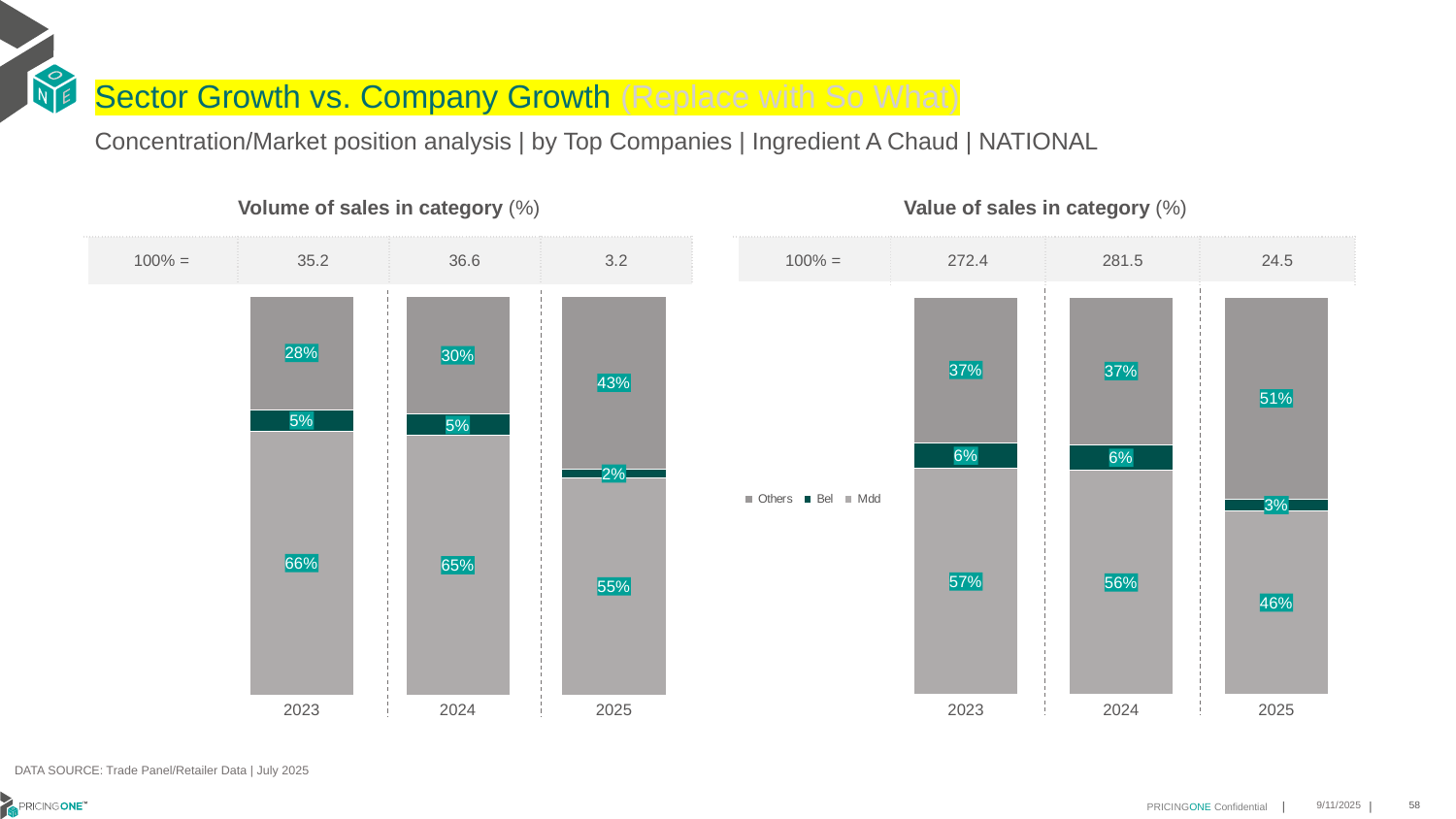

# Sector Growth vs. Company Growth (Replace with So What)
Concentration/Market position analysis | by Top Companies | Ingredient A Chaud | NATIONAL
| Volume of sales in category (%) |  |  |  |
| --- | --- | --- | --- |
| 100% = | 35.2 | 36.6 | 3.2 |
| Value of sales in category (%) |  |  |  |
| --- | --- | --- | --- |
| 100% = | 272.4 | 281.5 | 24.5 |

### Chart

| Category | Mdd | Bel | Others |
|---|---|---|---|
| 2023 | 0.6617990342847149 | 0.054056168255330134 | 0.284144797459955 |
| 2024 | 0.6508822207913313 | 0.05345771516840359 | 0.2956600640402651 |
| 2025 | 0.5452710164175665 | 0.0208350737401845 | 0.43389390984224896 |

### Chart

| Category | Mdd | Bel | Others |
|---|---|---|---|
| 2023 | 0.5684604963854084 | 0.06471174857320983 | 0.36682775504138176 |
| 2024 | 0.5632784772458401 | 0.06455796729717544 | 0.37216355545698443 |
| 2025 | 0.462605292814176 | 0.027757845607482446 | 0.5096368615783415 |
DATA SOURCE: Trade Panel/Retailer Data | July 2025

9/11/2025
58